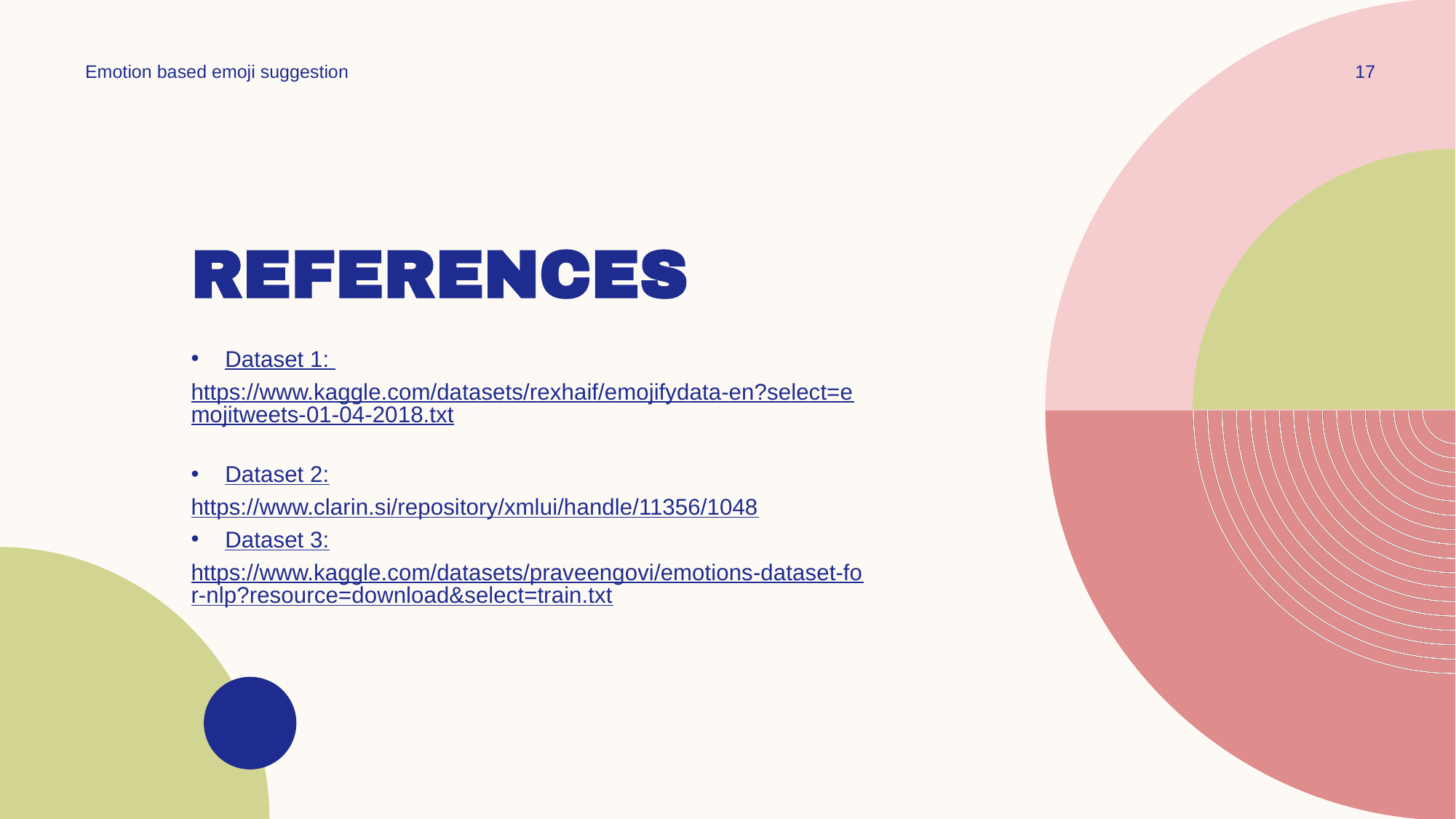

Emotion based emoji suggestion
17
# References
Dataset 1:
https://www.kaggle.com/datasets/rexhaif/emojifydata-en?select=emojitweets-01-04-2018.txt
Dataset 2:
https://www.clarin.si/repository/xmlui/handle/11356/1048
Dataset 3:
https://www.kaggle.com/datasets/praveengovi/emotions-dataset-for-nlp?resource=download&select=train.txt